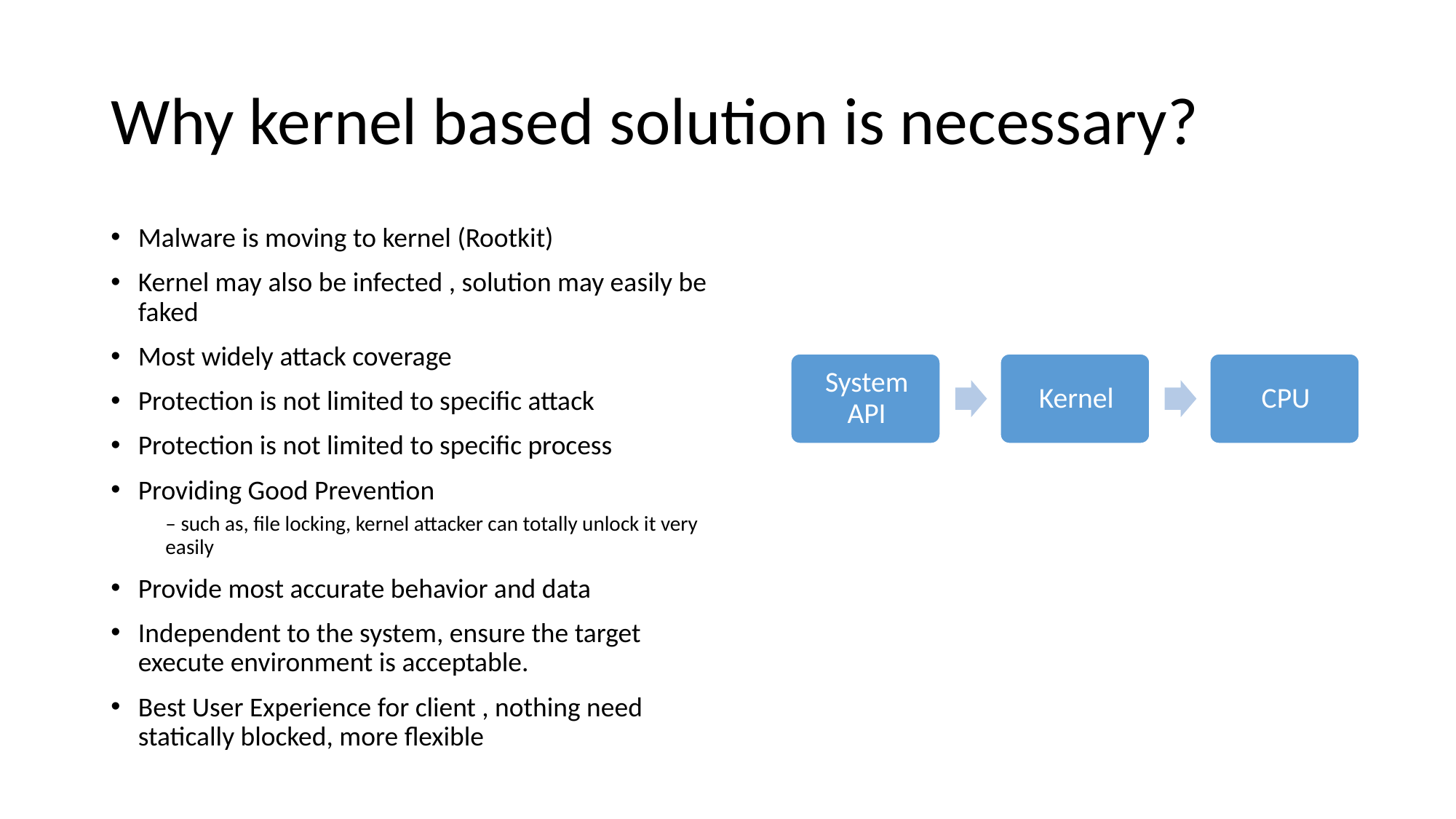

# Why kernel based solution is necessary?
System API

Kernel

CPU
Malware is moving to kernel (Rootkit)
Kernel may also be infected , solution may easily be faked
Most widely attack coverage
Protection is not limited to specific attack
Protection is not limited to specific process
Providing Good Prevention
– such as, file locking, kernel attacker can totally unlock it very easily
Provide most accurate behavior and data
Independent to the system, ensure the target execute environment is acceptable.
Best User Experience for client , nothing need statically blocked, more flexible